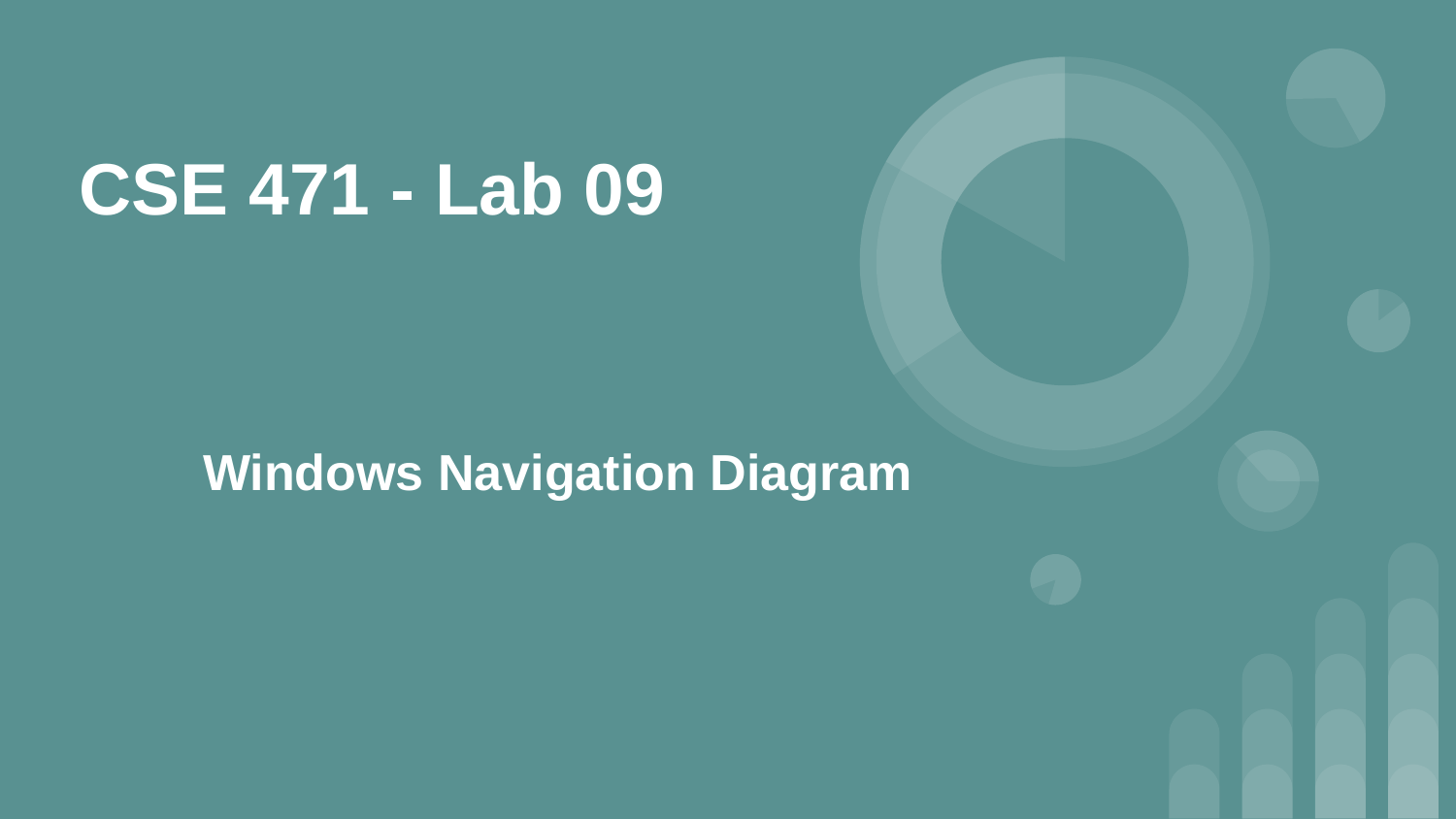

# CSE 471 - Lab 09
Windows Navigation Diagram